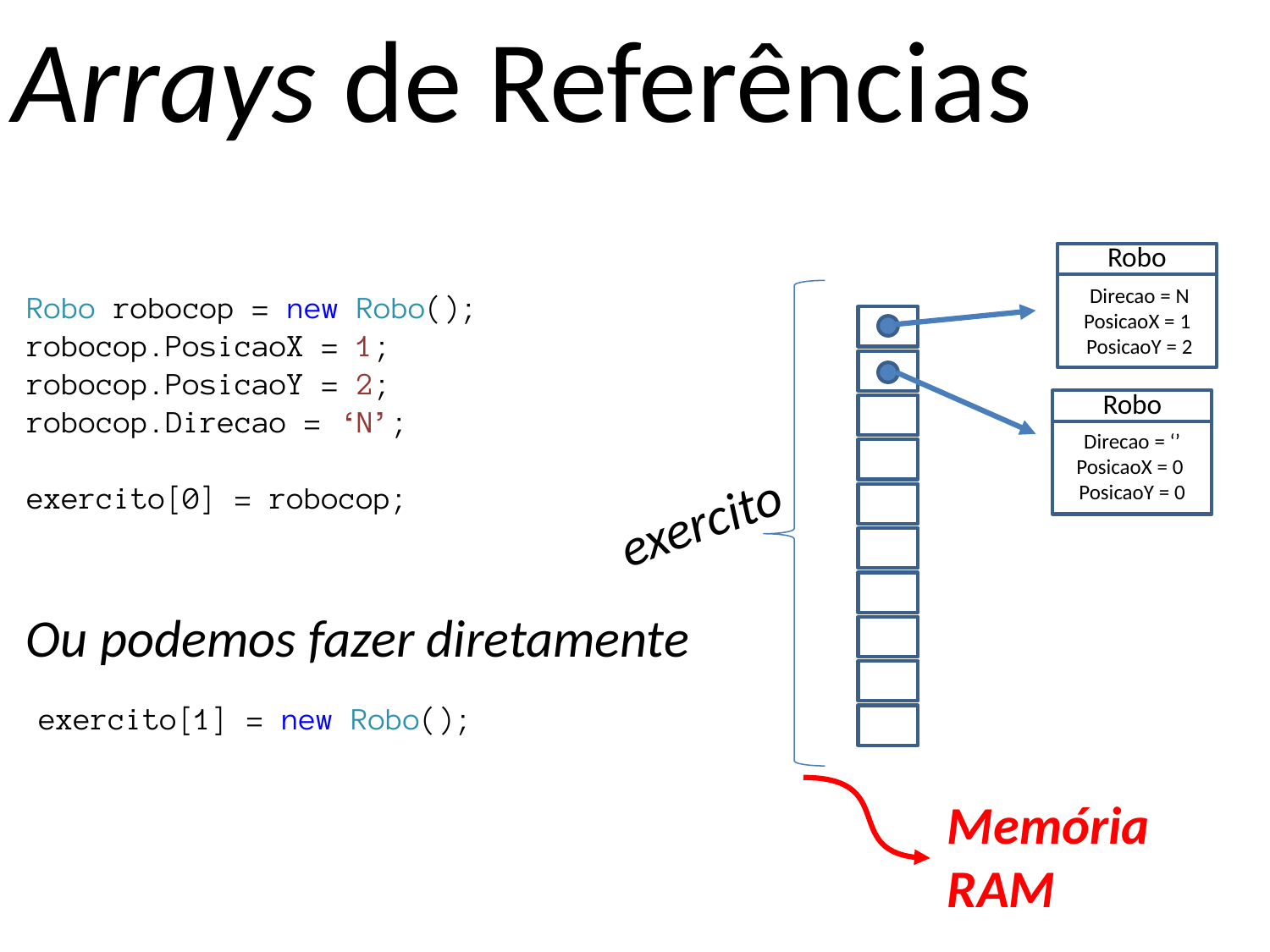

Arrays de Referências
Robo

Direcao = N
PosicaoX = 1
PosicaoY = 2
Robo robocop = new Robo();
robocop.PosicaoX = 1;
robocop.PosicaoY = 2;
robocop.Direcao = ‘N’;

exercito[0] = robocop;

Robo

Direcao = ‘’
PosicaoX = 0
PosicaoY = 0

exercito

Ou podemos fazer diretamente

exercito[1] = new Robo();

Memória RAM